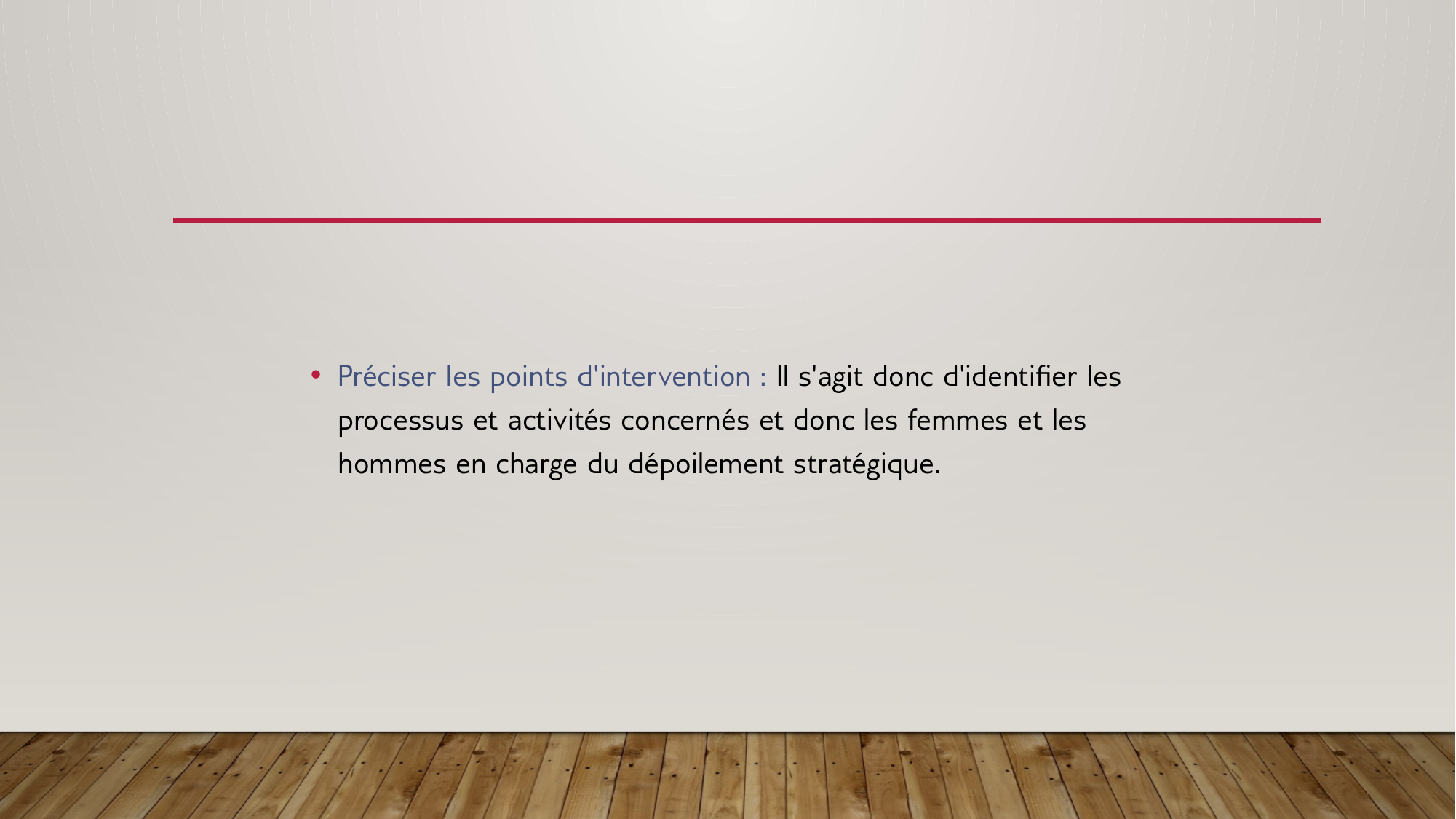

Préciser les points d'intervention : Il s'agit donc d'identifier les processus et activités concernés et donc les femmes et les hommes en charge du dépoilement stratégique.